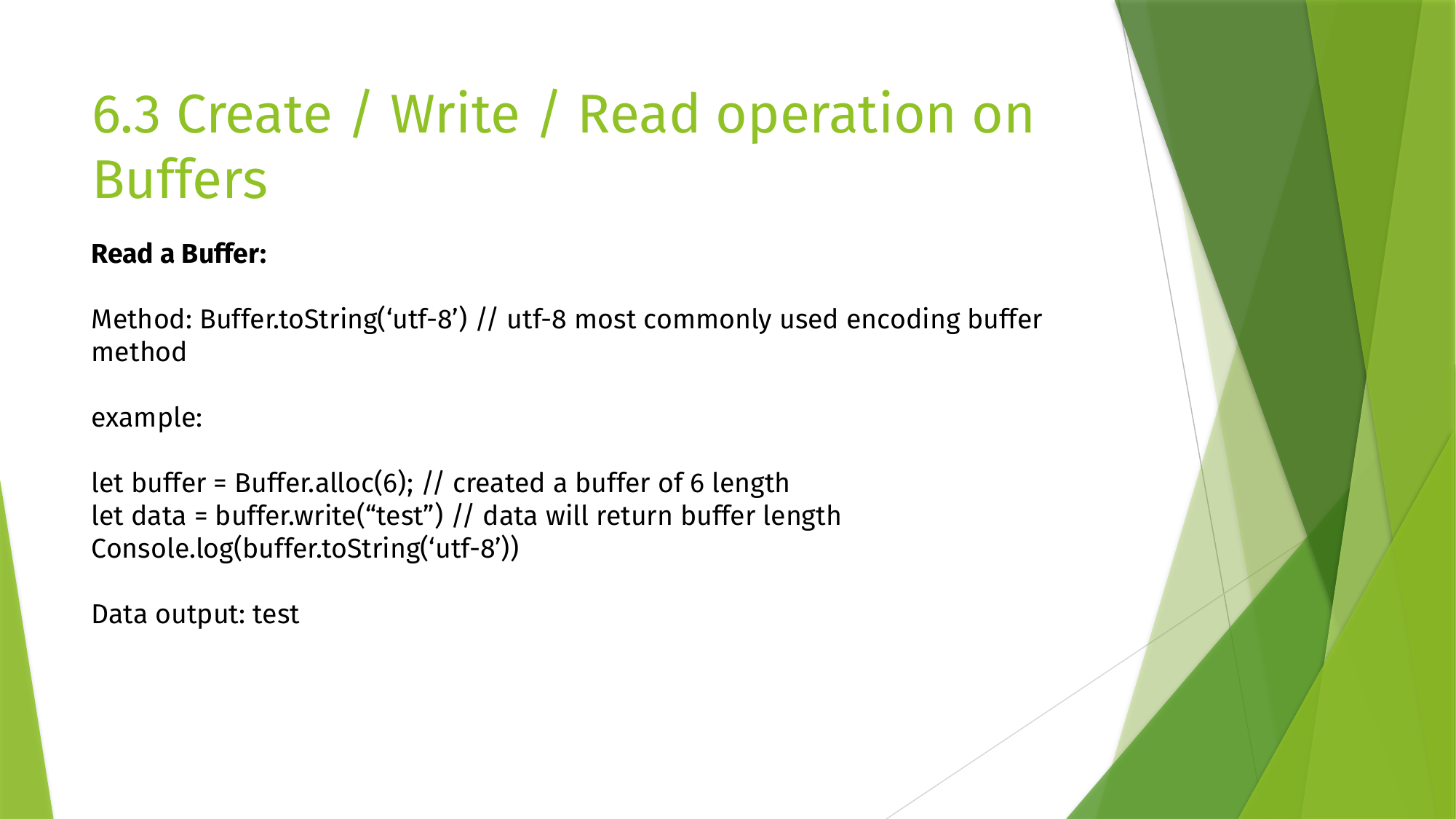

# 6.3 Create / Write / Read operation on Buffers
Read a Buffer:
Method: Buffer.toString(‘utf-8’) // utf-8 most commonly used encoding buffer method
example:
let buffer = Buffer.alloc(6); // created a buffer of 6 length
let data = buffer.write(“test”) // data will return buffer length
Console.log(buffer.toString(‘utf-8’))
Data output: test